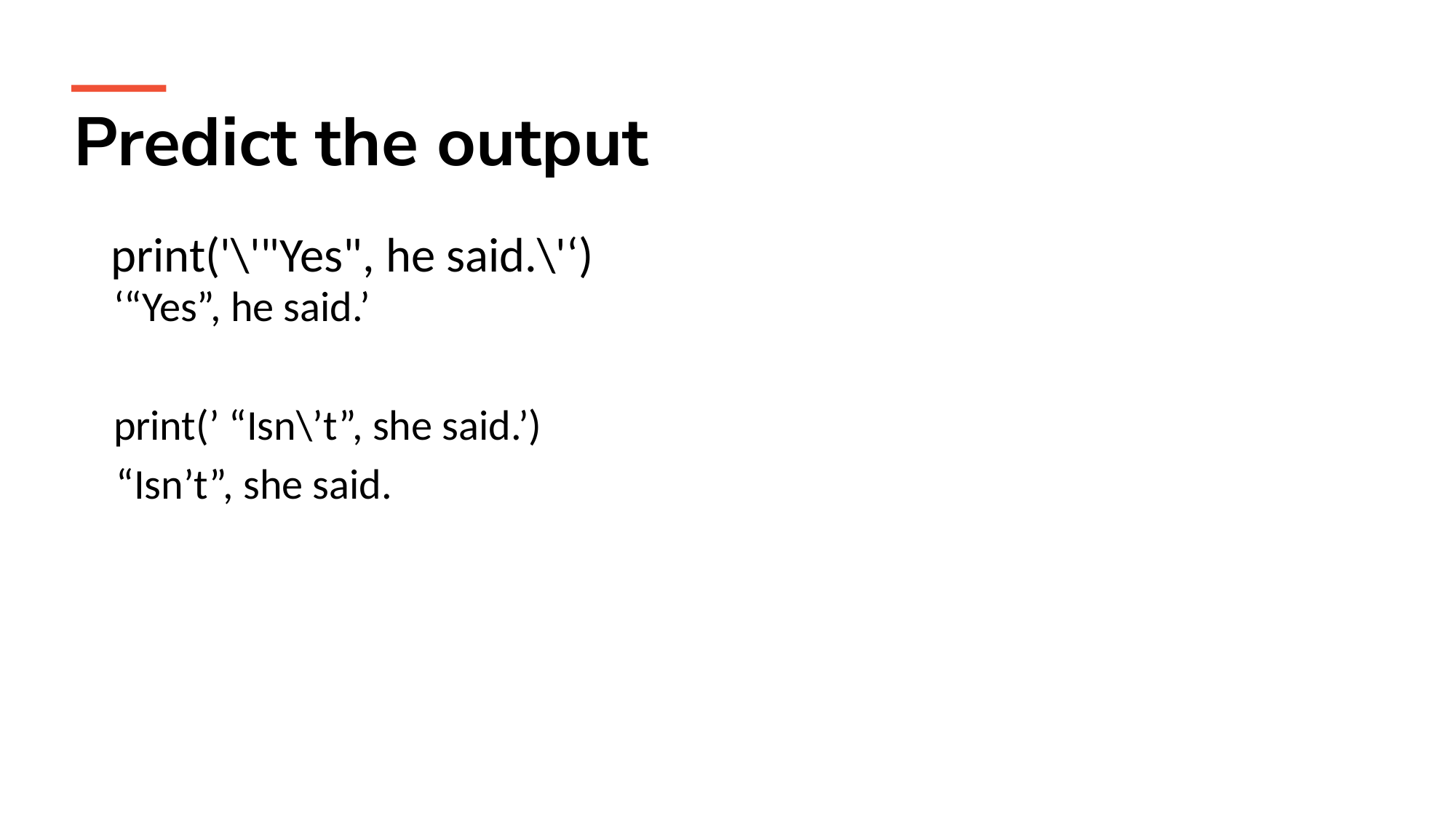

Predict the output
print('\'"Yes", he said.\'‘)
‘“Yes”, he said.’
print(’ “Isn\’t”, she said.’)
“Isn’t”, she said.